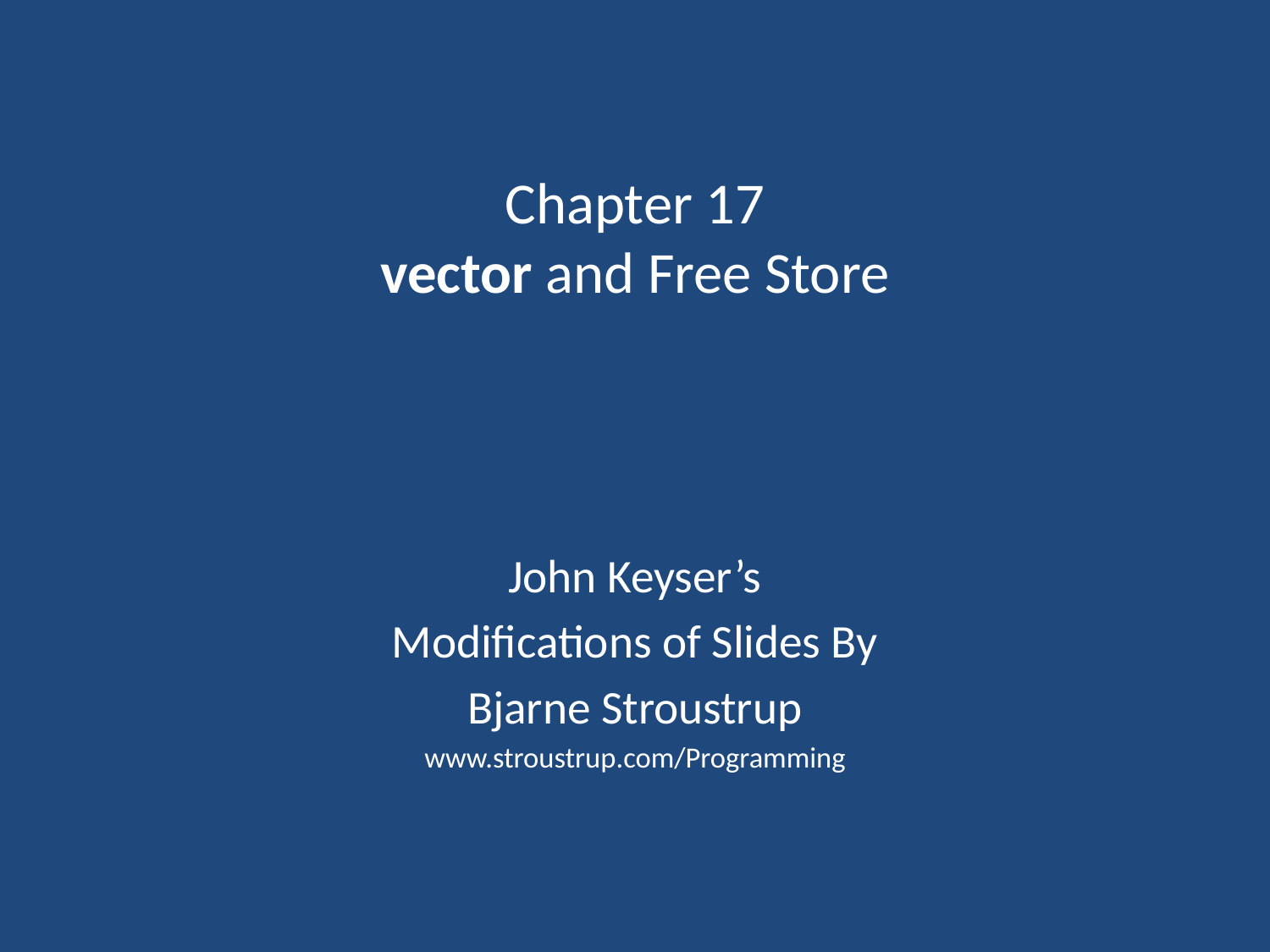

# Chapter 17 vector and Free Store
John Keyser’s
Modifications of Slides By
Bjarne Stroustrup
www.stroustrup.com/Programming